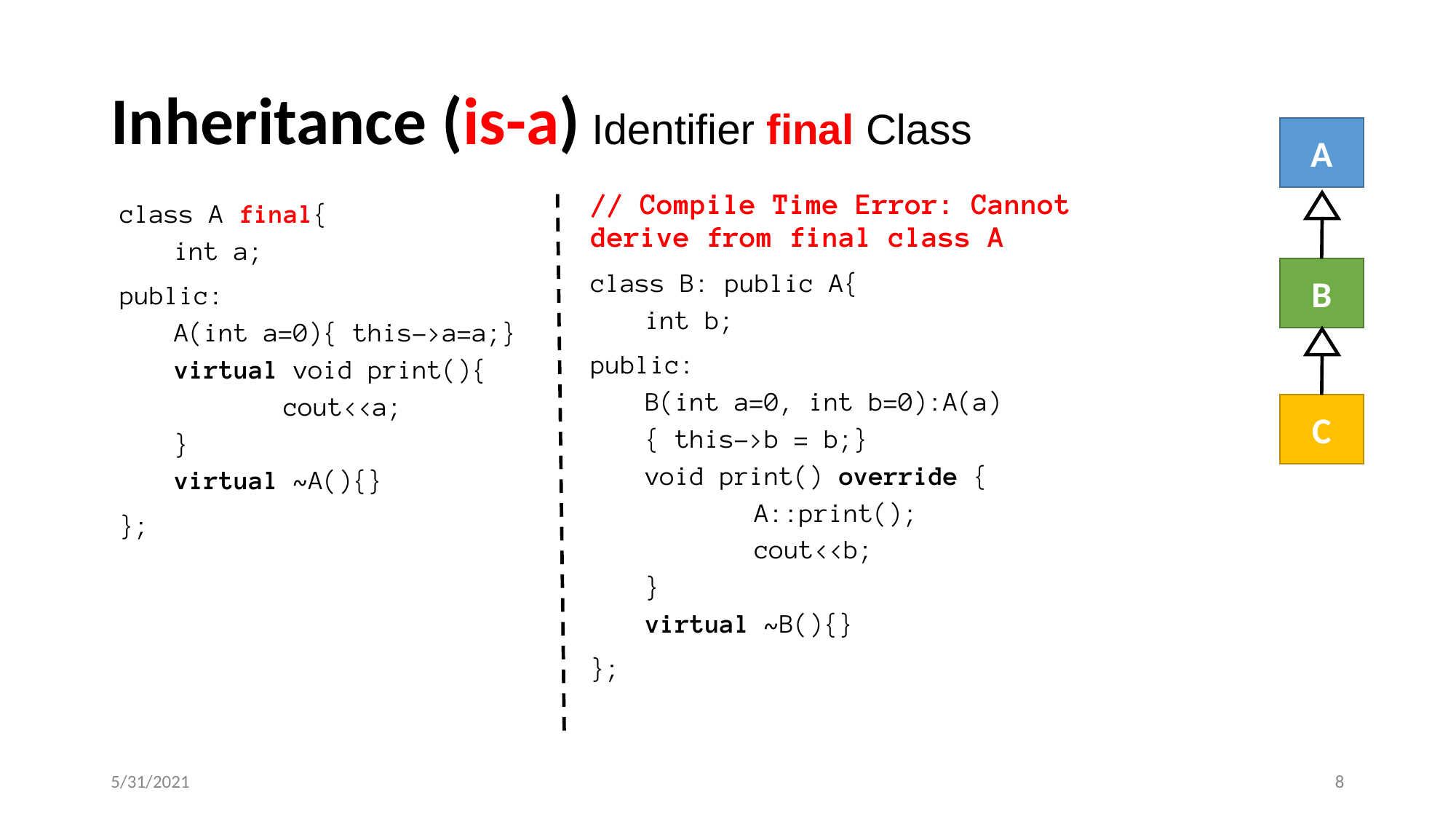

# Inheritance (is-a) Identifier final Class
A
B

C
// Compile Time Error: Cannot derive from final class A
class B: public A{
int b;
public:
B(int a=0, int b=0):A(a)
{ this->b = b;}
void print() override {
	A::print();
	cout<<b;
}
virtual ~B(){}
};

class A final{
int a;
public:
A(int a=0){ this->a=a;}
virtual void print(){
	cout<<a;
}
virtual ~A(){}
};
5/31/2021
8